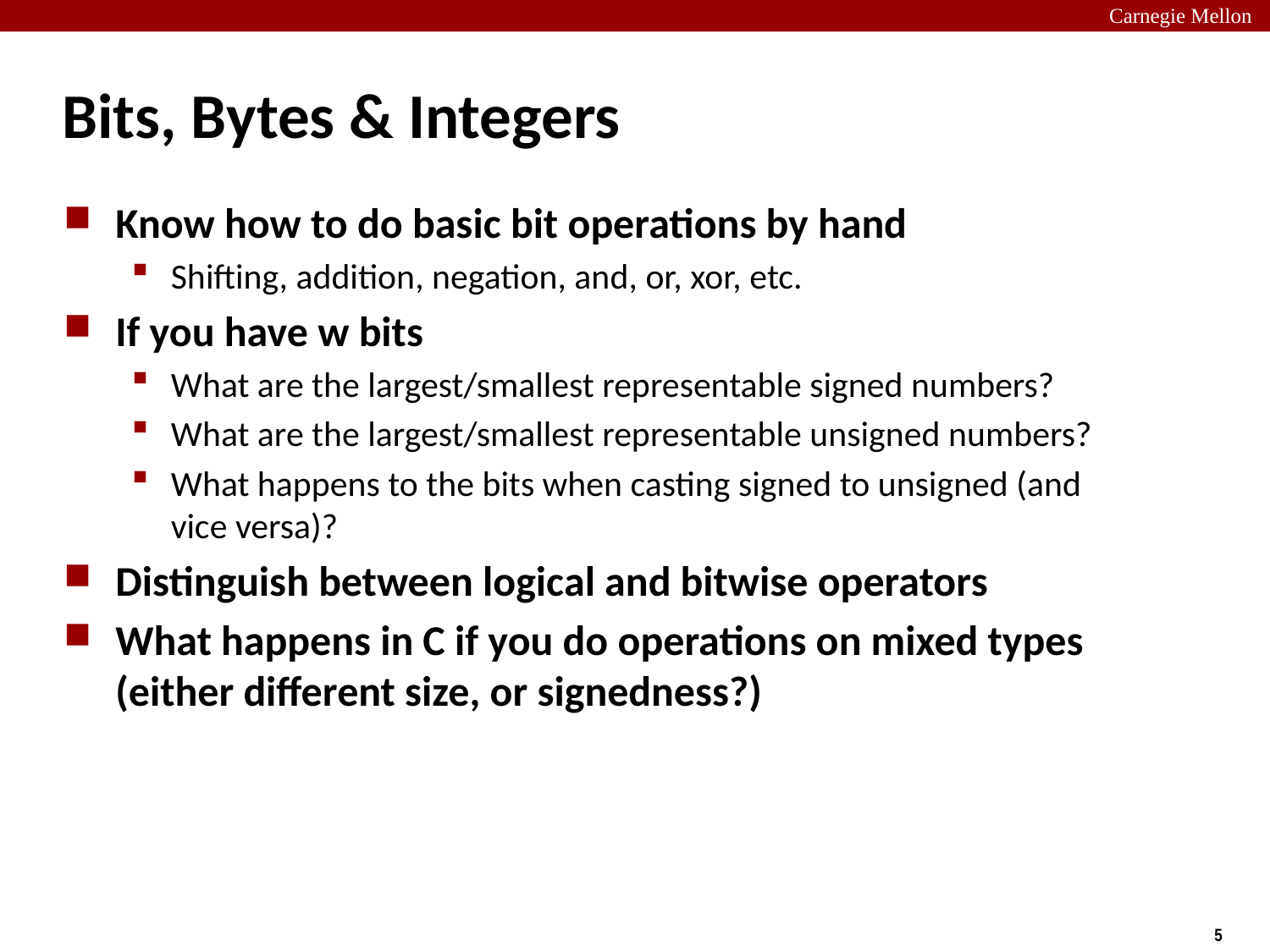

# Bits, Bytes & Integers
Know how to do basic bit operations by hand
Shifting, addition, negation, and, or, xor, etc.
If you have w bits
What are the largest/smallest representable signed numbers?
What are the largest/smallest representable unsigned numbers?
What happens to the bits when casting signed to unsigned (and vice versa)?
Distinguish between logical and bitwise operators
What happens in C if you do operations on mixed types (either different size, or signedness?)